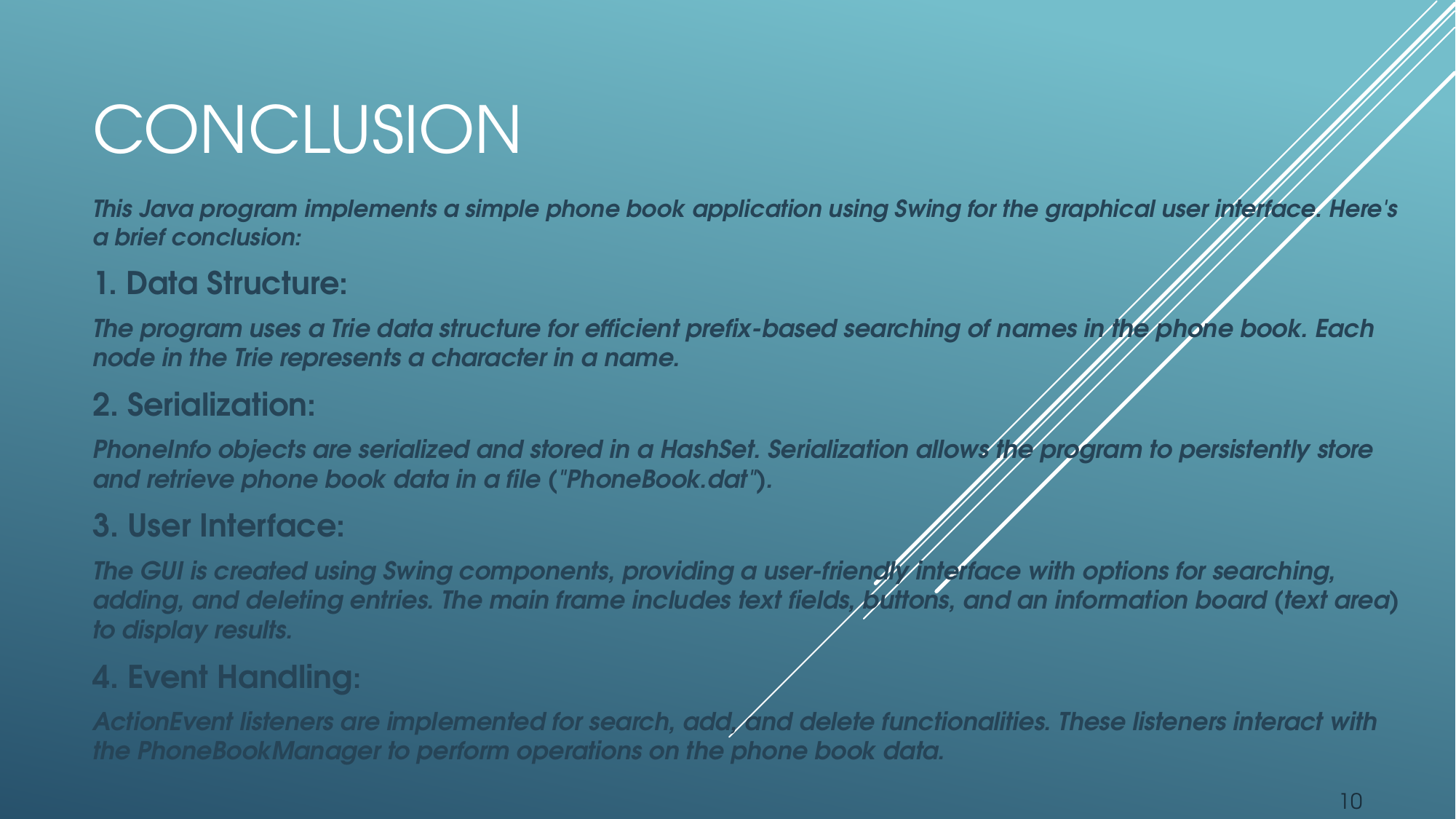

# conclusion
This Java program implements a simple phone book application using Swing for the graphical user interface. Here's a brief conclusion:
1. Data Structure:
The program uses a Trie data structure for efficient prefix-based searching of names in the phone book. Each node in the Trie represents a character in a name.
2. Serialization:
PhoneInfo objects are serialized and stored in a HashSet. Serialization allows the program to persistently store and retrieve phone book data in a file ("PhoneBook.dat").
3. User Interface:
The GUI is created using Swing components, providing a user-friendly interface with options for searching, adding, and deleting entries. The main frame includes text fields, buttons, and an information board (text area) to display results.
4. Event Handling:
ActionEvent listeners are implemented for search, add, and delete functionalities. These listeners interact with the PhoneBookManager to perform operations on the phone book data.
10